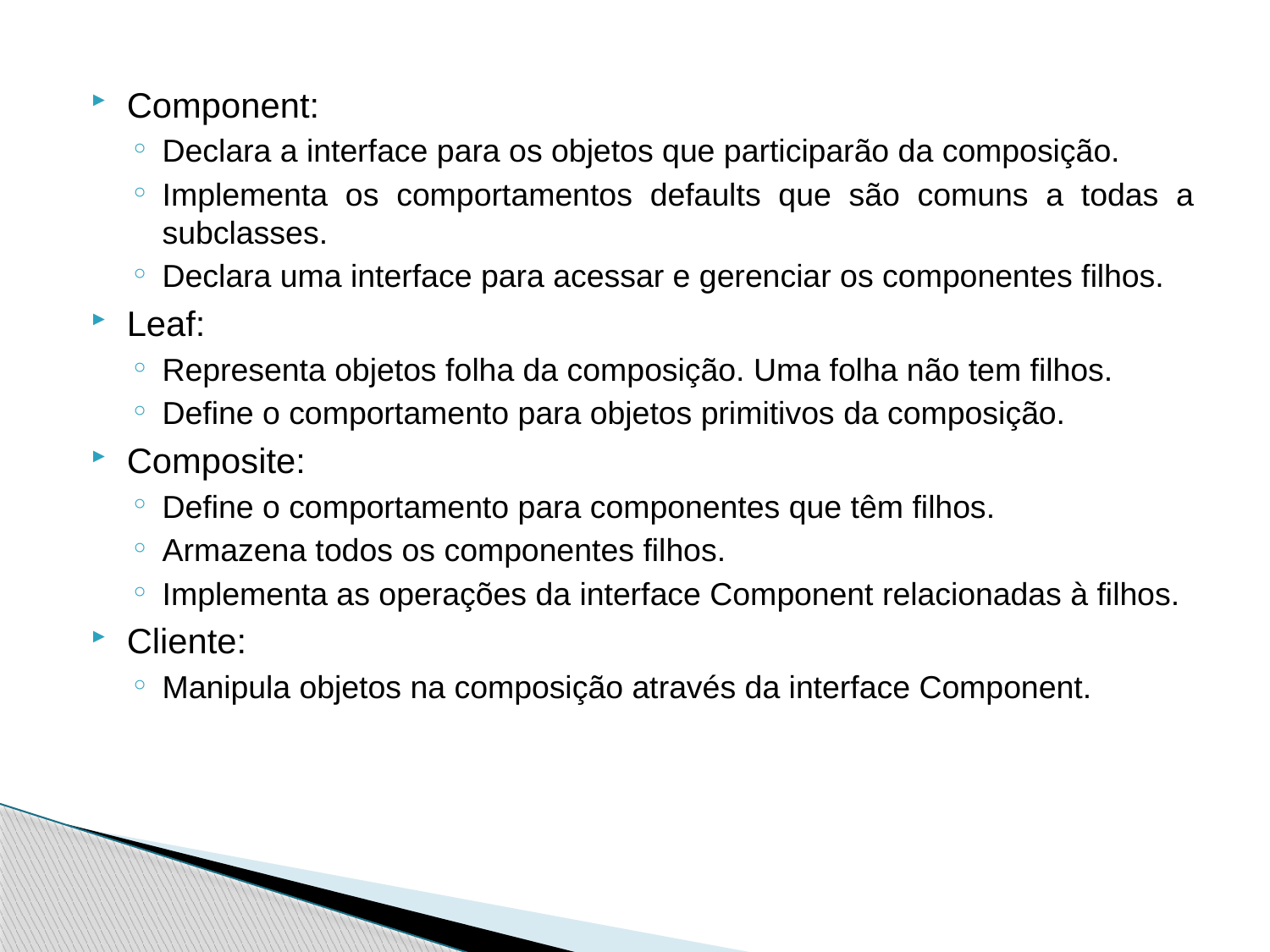

Component:
Declara a interface para os objetos que participarão da composição.
Implementa os comportamentos defaults que são comuns a todas a subclasses.
Declara uma interface para acessar e gerenciar os componentes filhos.
Leaf:
Representa objetos folha da composição. Uma folha não tem filhos.
Define o comportamento para objetos primitivos da composição.
Composite:
Define o comportamento para componentes que têm filhos.
Armazena todos os componentes filhos.
Implementa as operações da interface Component relacionadas à filhos.
Cliente:
Manipula objetos na composição através da interface Component.